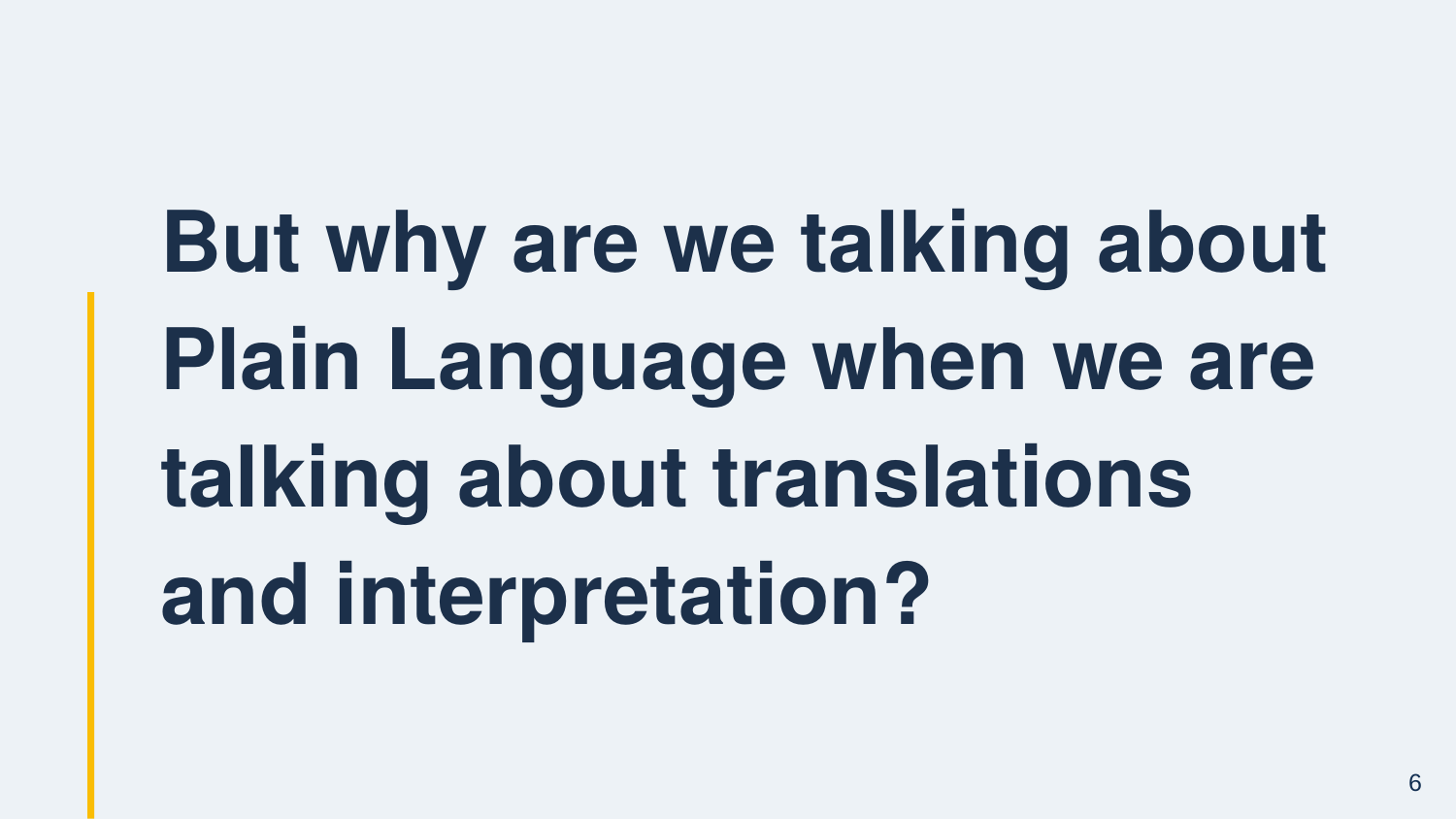

# But why are we talking about Plain Language when we are talking about translations and interpretation?
6